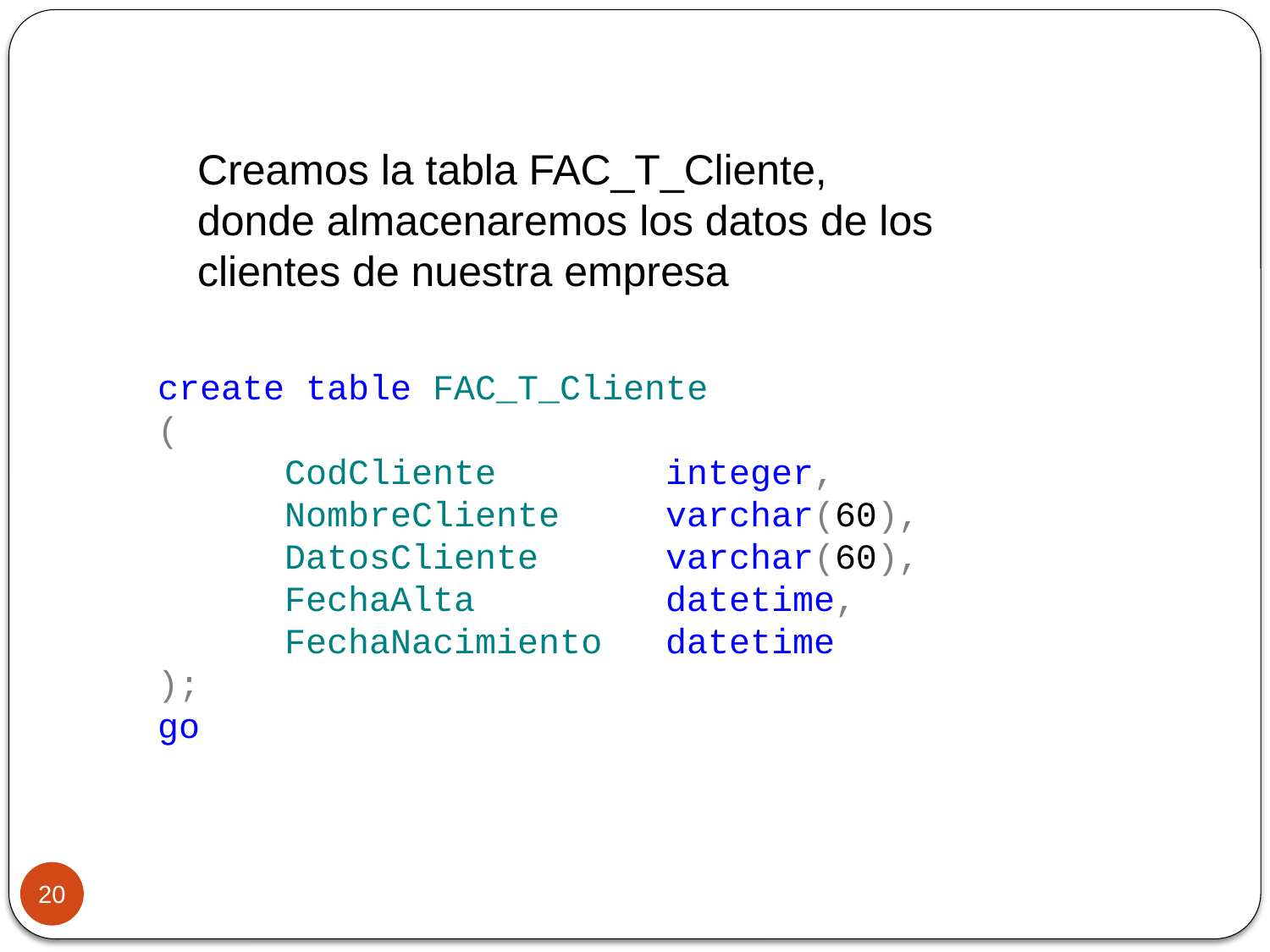

Creamos la tabla FAC_T_Cliente, donde almacenaremos los datos de los clientes de nuestra empresa
create table FAC_T_Cliente
(
	CodCliente 		integer,
	NombreCliente	varchar(60),
	DatosCliente	varchar(60),
	FechaAlta		datetime,
	FechaNacimiento	datetime
);
go
20